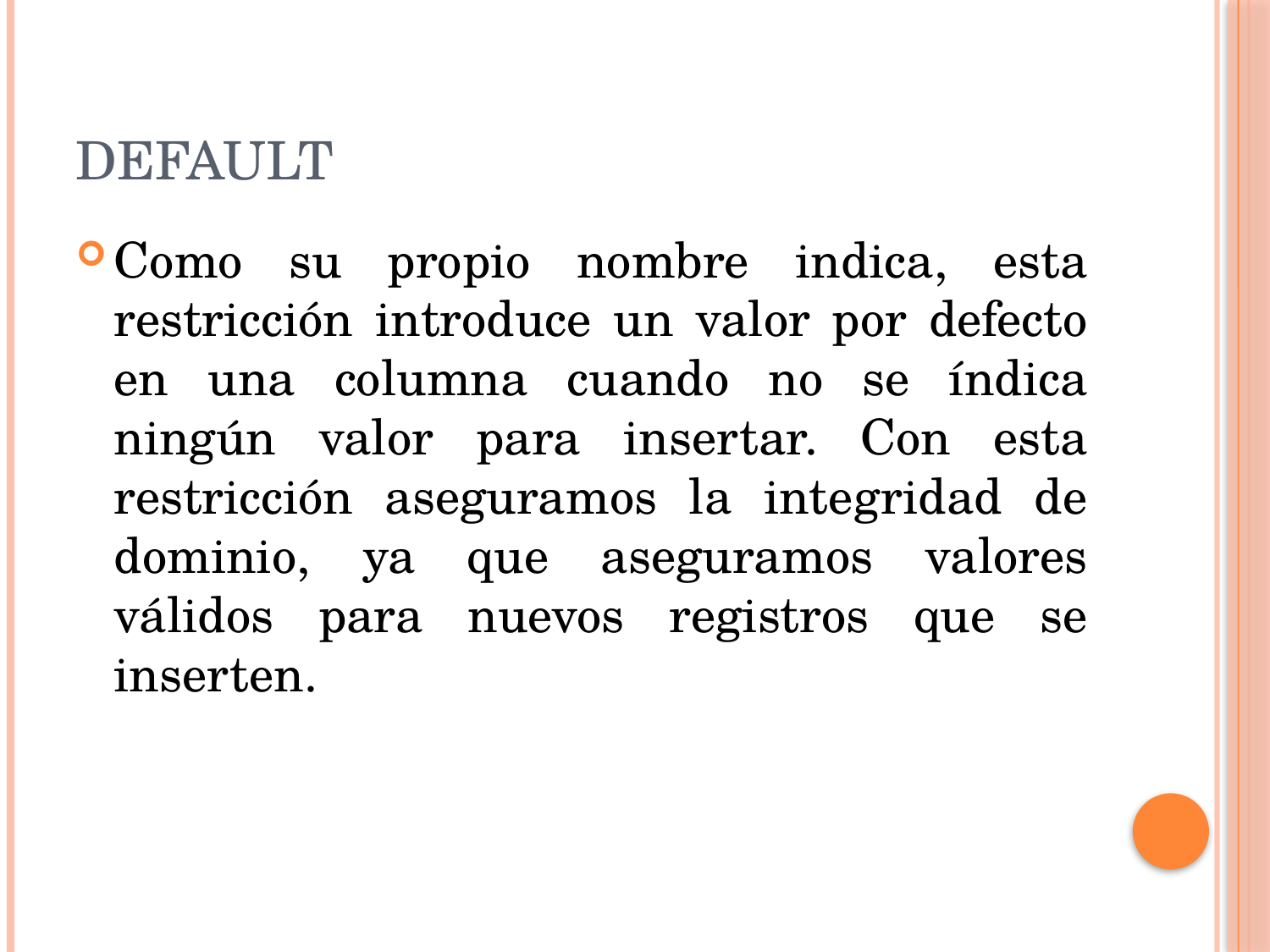

# DEFAULT
Como su propio nombre indica, esta restricción introduce un valor por defecto en una columna cuando no se índica ningún valor para insertar. Con esta restricción aseguramos la integridad de dominio, ya que aseguramos valores válidos para nuevos registros que se inserten.